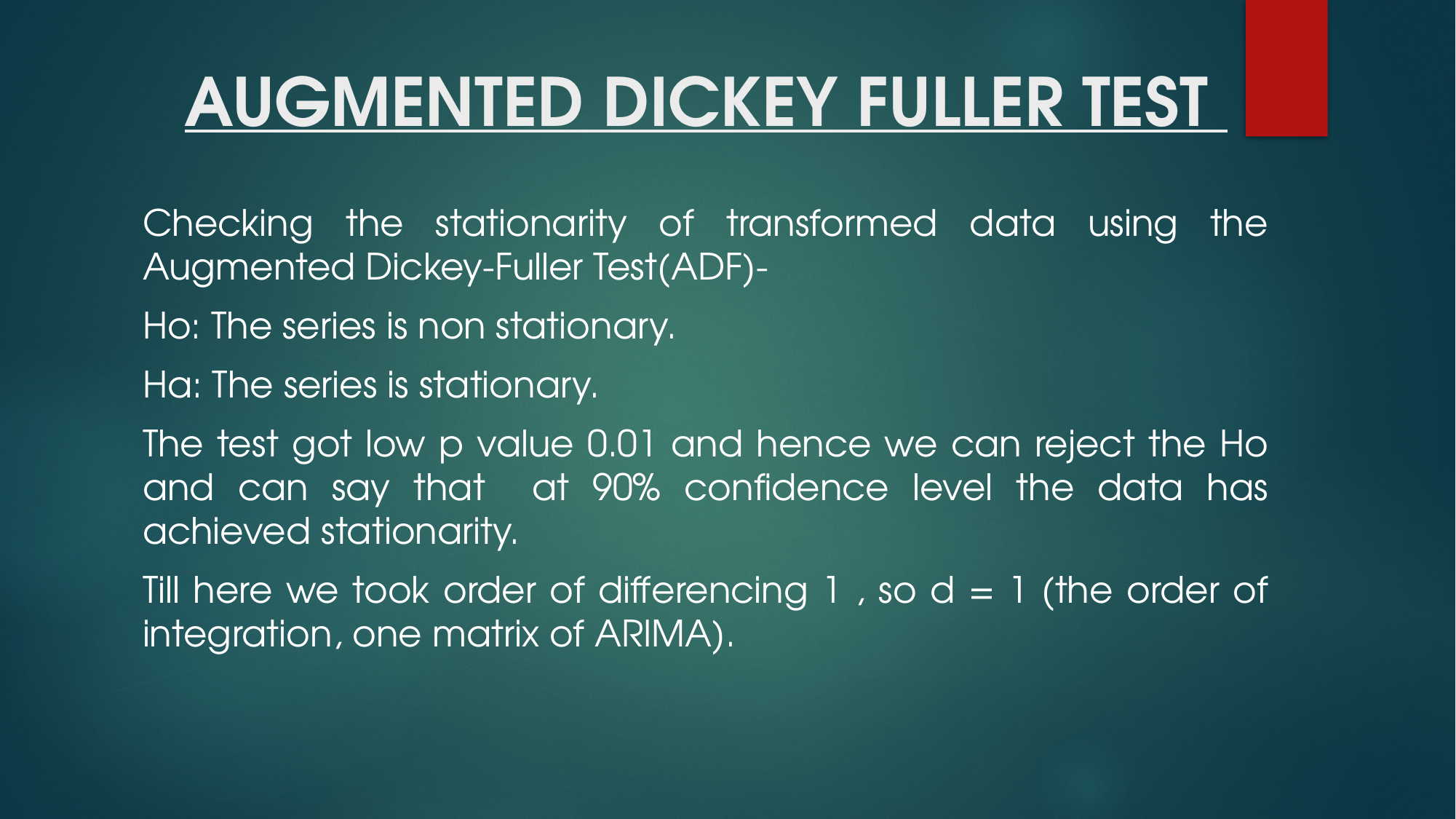

# AUGMENTED DICKEY FULLER TEST
Checking the stationarity of transformed data using the Augmented Dickey-Fuller Test(ADF)-
Ho: The series is non stationary.
Ha: The series is stationary.
The test got low p value 0.01 and hence we can reject the Ho and can say that  at 90% confidence level the data has achieved stationarity.
Till here we took order of differencing 1 , so d = 1 (the order of integration, one matrix of ARIMA).